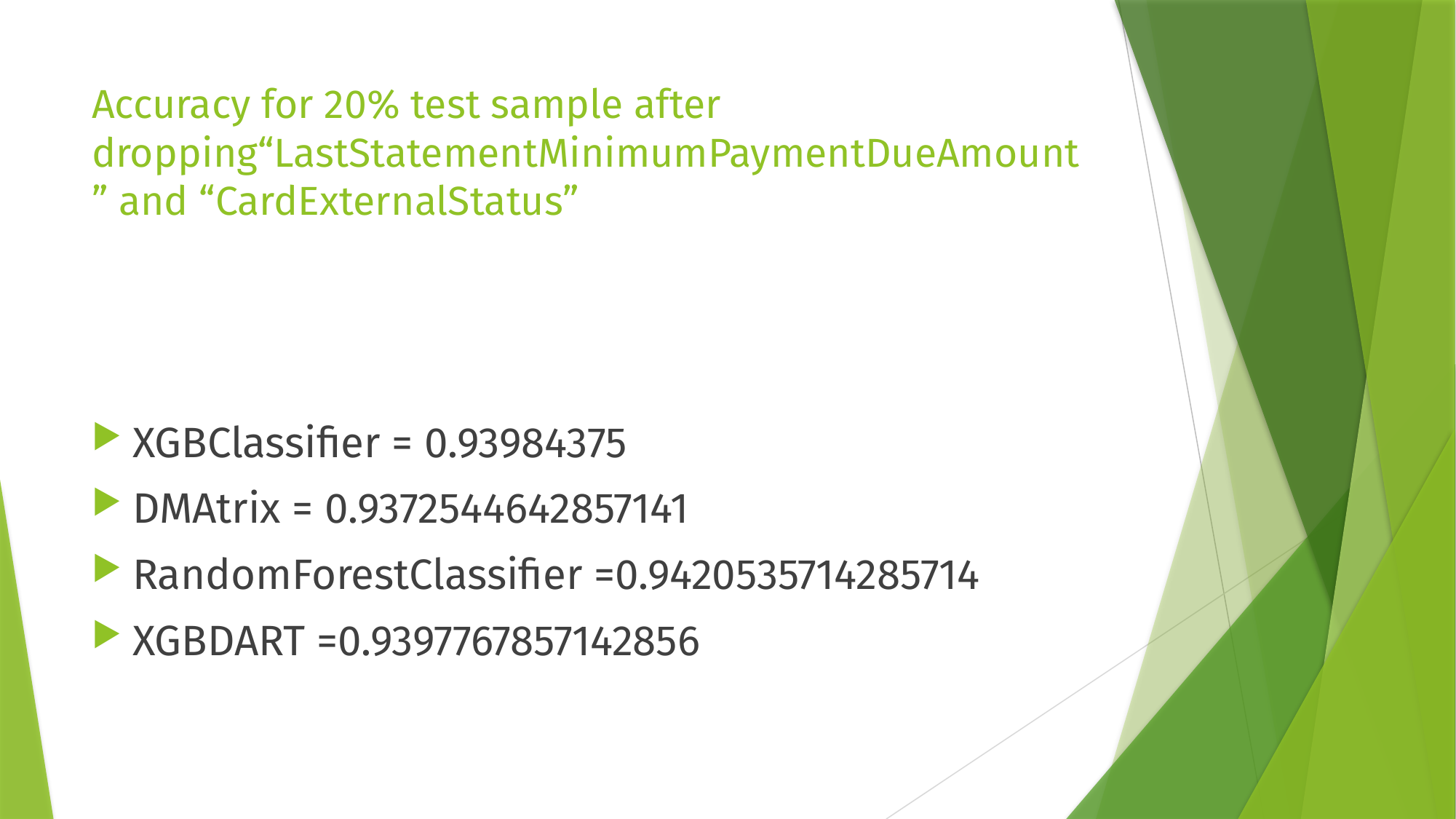

# Accuracy for 20% test sample after dropping“LastStatementMinimumPaymentDueAmount” and “CardExternalStatus”
XGBClassifier = 0.93984375
DMAtrix = 0.9372544642857141
RandomForestClassifier =0.9420535714285714
XGBDART =0.9397767857142856